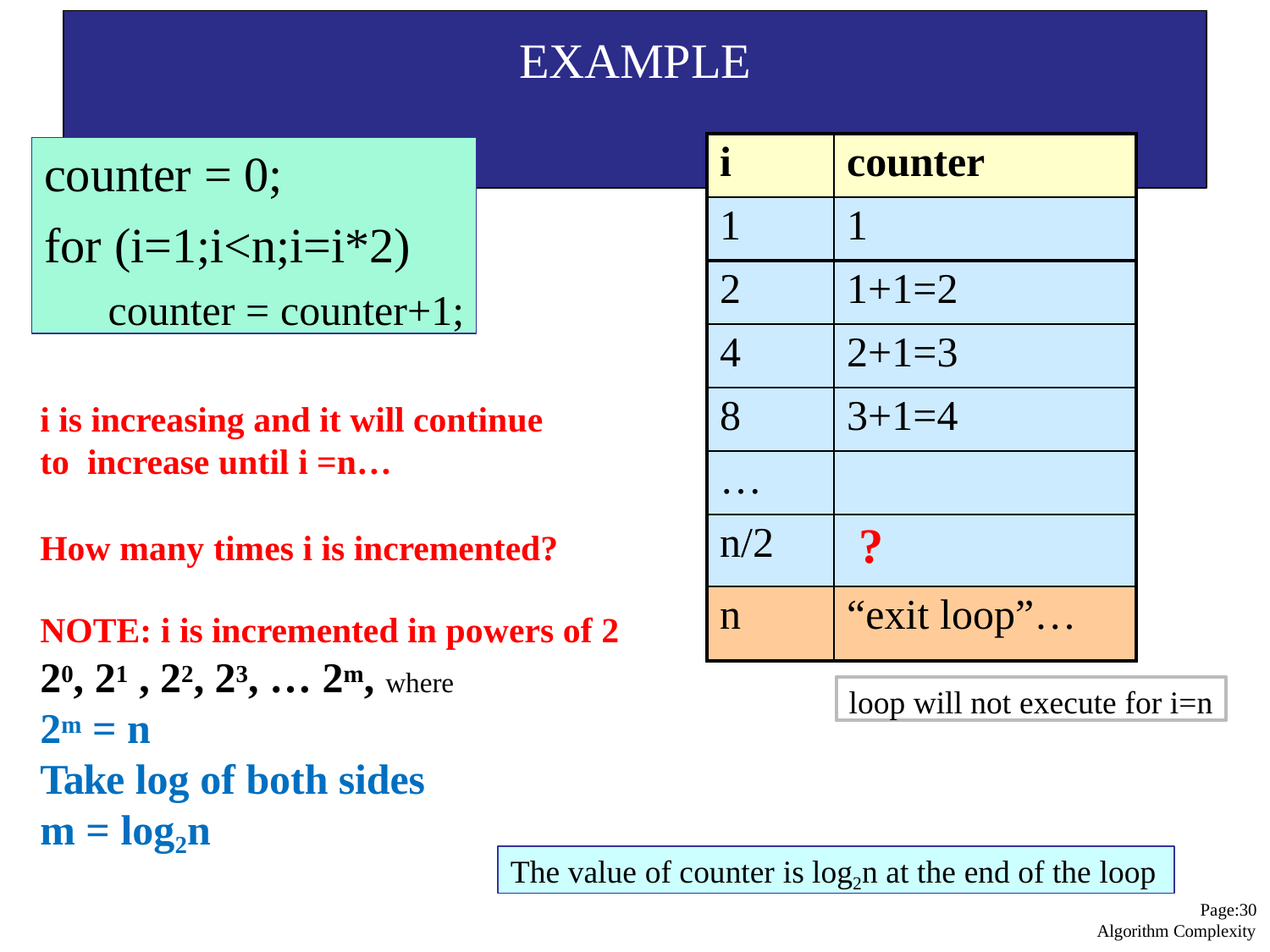

# EXAMPLE
| i | counter |
| --- | --- |
| 1 | 1 |
| 2 | 1+1=2 |
| 4 | 2+1=3 |
| 8 | 3+1=4 |
| … |  |
| n/2 | ? |
| n | “exit loop”… |
counter = 0;
for (i=1;i<n;i=i*2)
counter = counter+1;
i is increasing and it will continue to  increase until i =n…

How many times i is incremented?
NOTE: i is incremented in powers of 2
20, 21 , 22, 23, … 2m, where
2m = n
Take log of both sides
loop will not execute for i=n
m = log2n
The value of counter is log2n at the end of the loop
Page:30 Algorithm Complexity